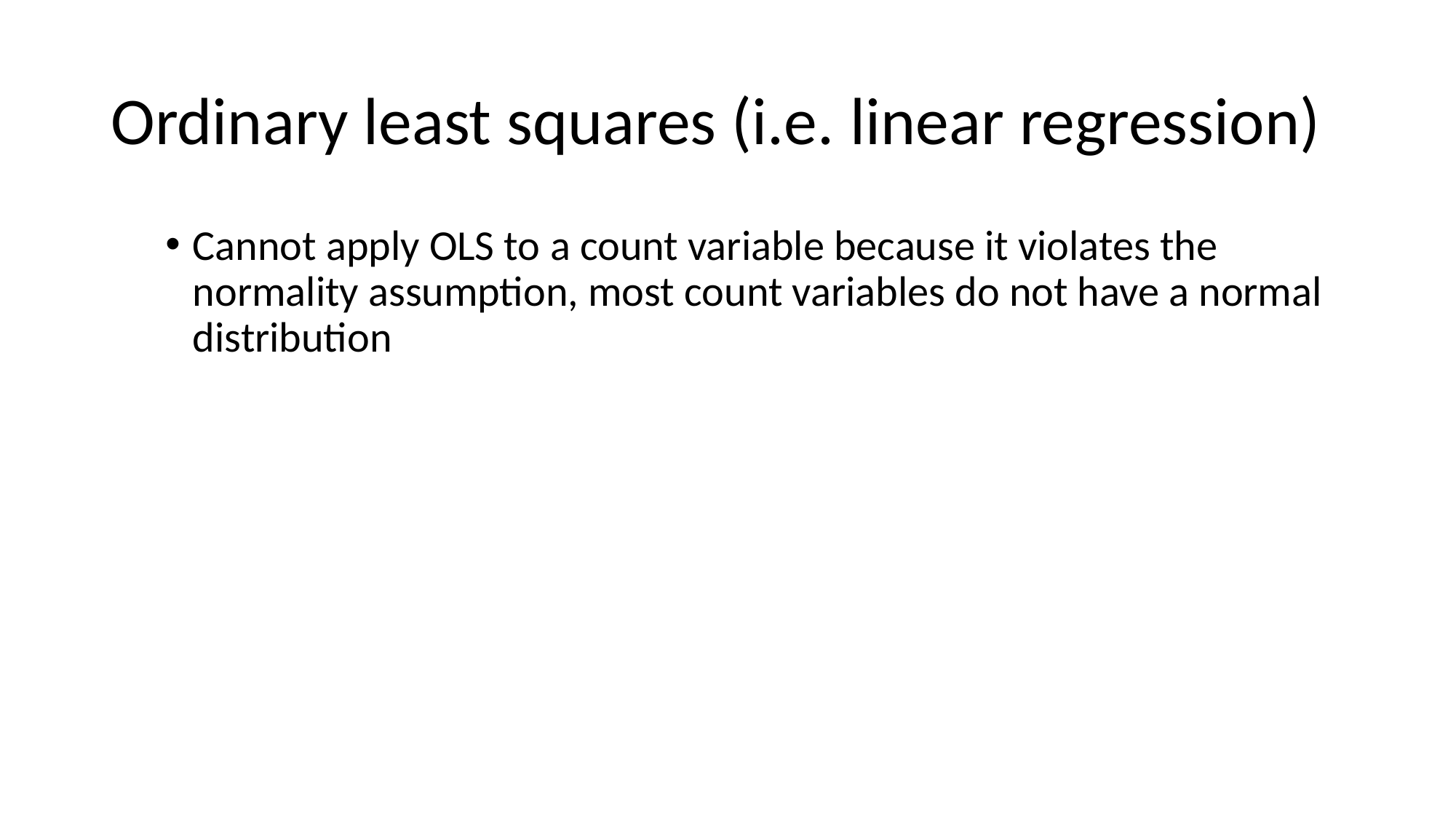

# Ordinary least squares (i.e. linear regression)
Cannot apply OLS to a count variable because it violates the normality assumption, most count variables do not have a normal distribution